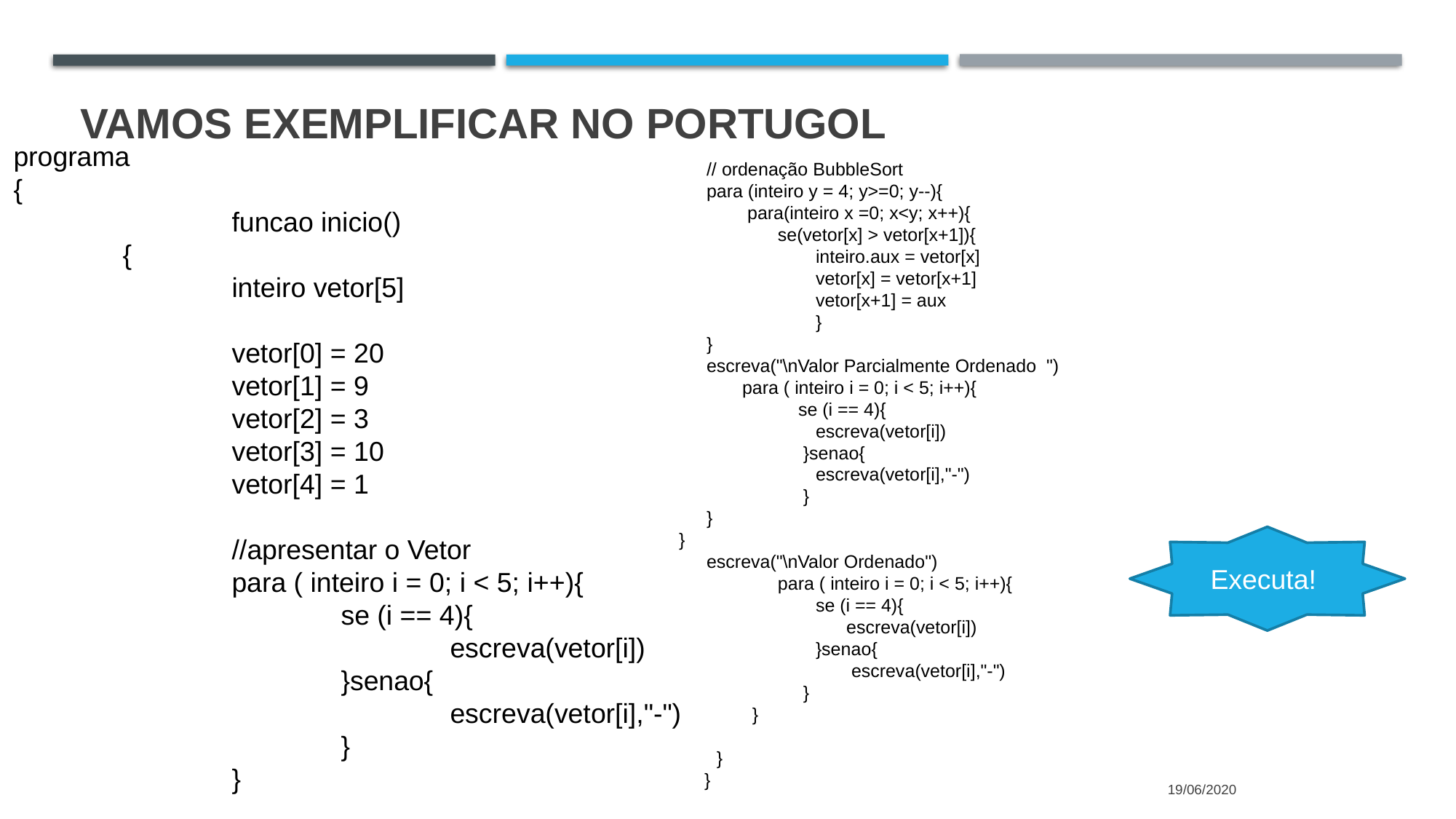

# Vamos exemplificar no portugol
programa
{
		funcao inicio()
	{
		inteiro vetor[5]

		vetor[0] = 20
		vetor[1] = 9
		vetor[2] = 3
		vetor[3] = 10
		vetor[4] = 1

		//apresentar o Vetor
		para ( inteiro i = 0; i < 5; i++){
			se (i == 4){
				escreva(vetor[i])
			}senao{
				escreva(vetor[i],"-")
			}
		}
	// ordenação BubbleSort
	para (inteiro y = 4; y>=0; y--){
	        para(inteiro x =0; x<y; x++){
	              se(vetor[x] > vetor[x+1]){
		inteiro.aux = vetor[x]
		vetor[x] = vetor[x+1]
		vetor[x+1] = aux
		}
	}
	escreva("\nValor Parcialmente Ordenado  ")
	       para ( inteiro i = 0; i < 5; i++){
	                  se (i == 4){
		escreva(vetor[i])
	                   }senao{
		escreva(vetor[i],"-")
	                   }
	}
                }
	escreva("\nValor Ordenado")
	              para ( inteiro i = 0; i < 5; i++){
		se (i == 4){
		      escreva(vetor[i])
		}senao{
		       escreva(vetor[i],"-")
	                   }
	         }

	  }
                     }
Executa!
19/06/2020